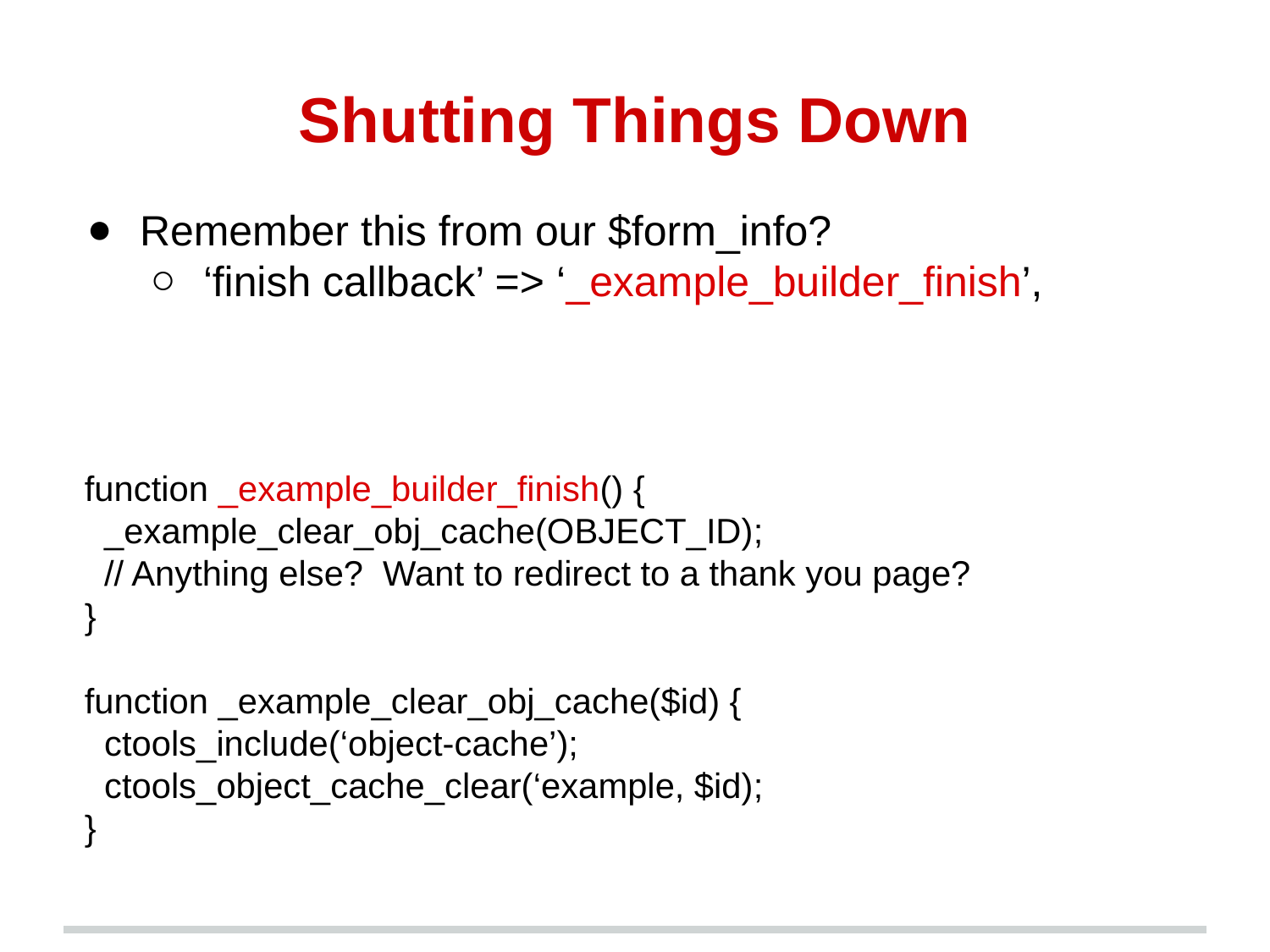

# Shutting Things Down
Remember this from our $form_info?
‘finish callback’ => ‘_example_builder_finish’,
function _example_builder_finish() {
  _example_clear_obj_cache(OBJECT_ID);
  // Anything else?  Want to redirect to a thank you page?
}

function _example_clear_obj_cache($id) {
  ctools_include(‘object-cache’);
  ctools_object_cache_clear(‘example, $id);
}